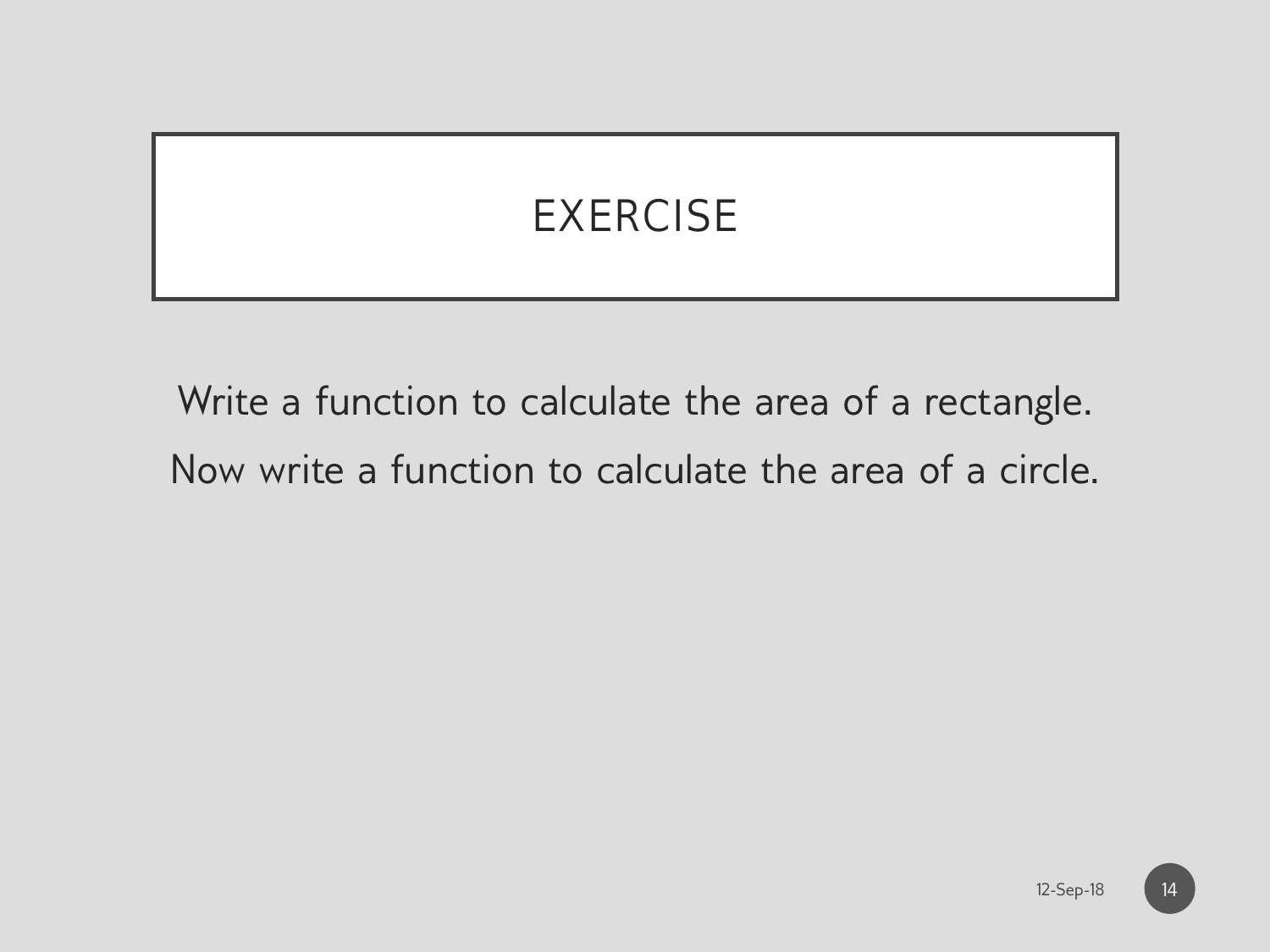

# Exercise
Write a function to calculate the area of a rectangle.
Now write a function to calculate the area of a circle.
14
12-Sep-18